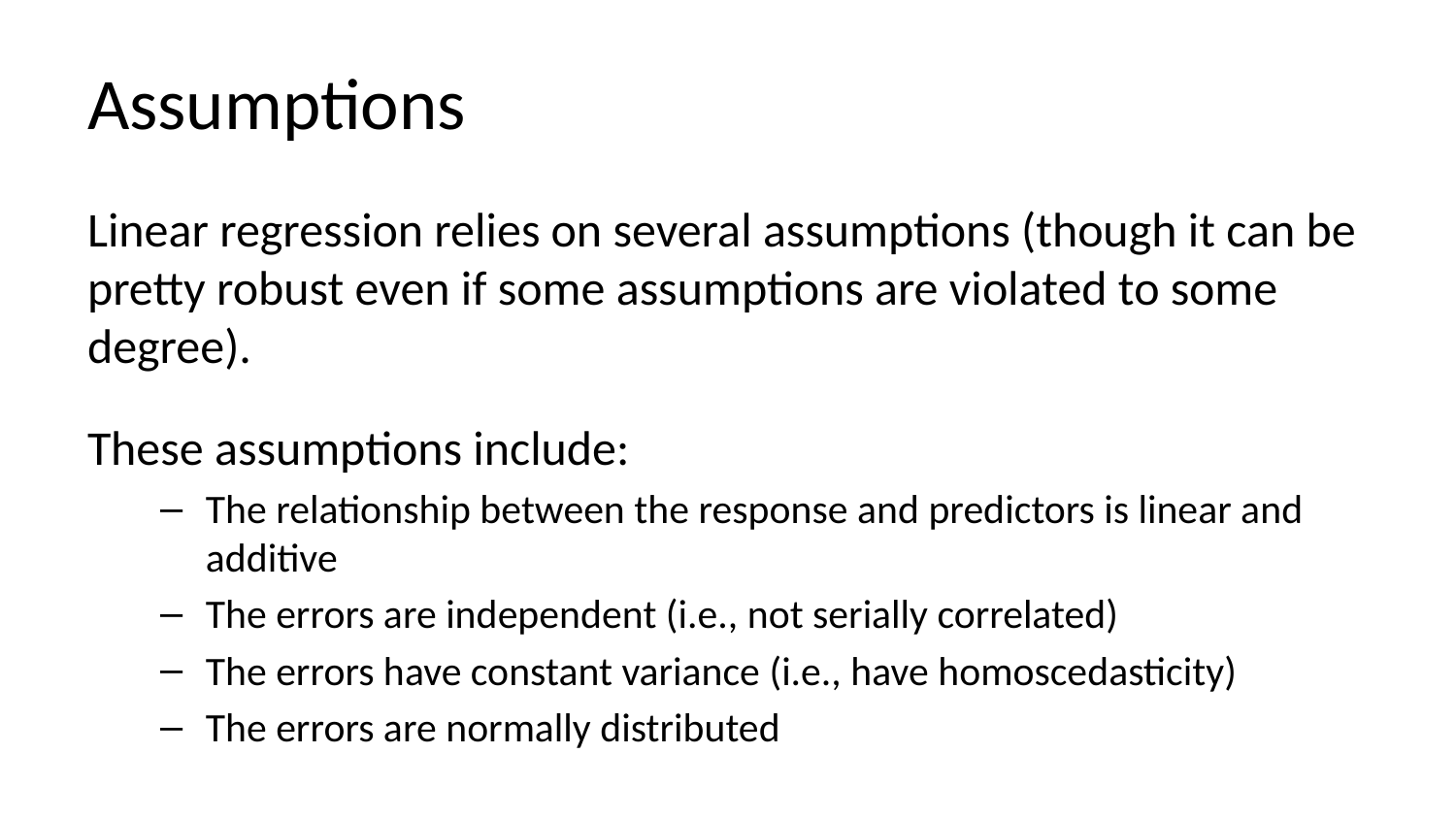

# Assumptions
Linear regression relies on several assumptions (though it can be pretty robust even if some assumptions are violated to some degree).

These assumptions include:
The relationship between the response and predictors is linear and additive
The errors are independent (i.e., not serially correlated)
The errors have constant variance (i.e., have homoscedasticity)
The errors are normally distributed